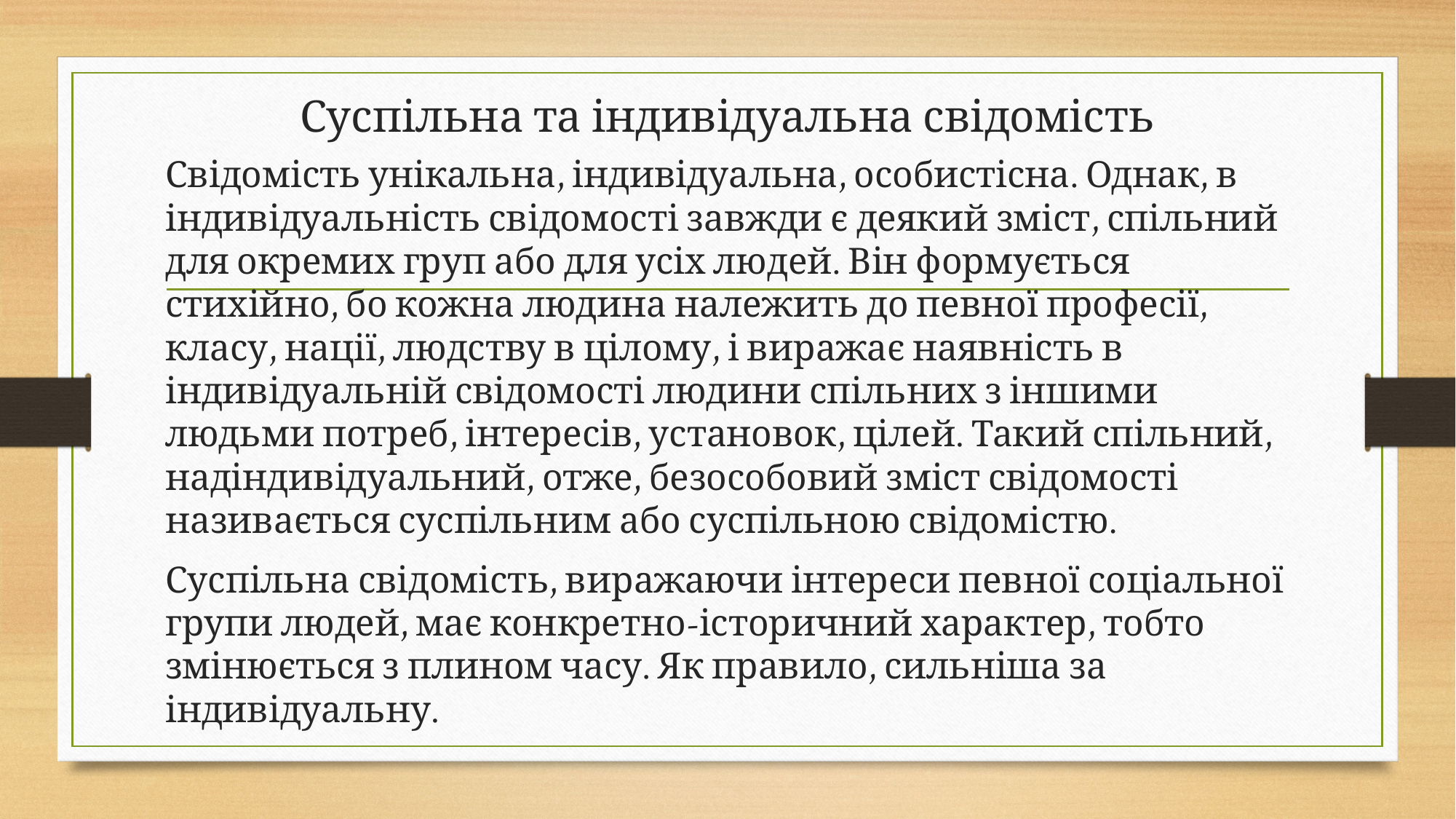

# Суспільна та індивідуальна свідомість
Свідомість унікальна, індивідуальна, особистісна. Однак, в індивідуальність свідомості завжди є деякий зміст, спільний для окремих груп або для усіх людей. Він формується стихійно, бо кожна людина належить до певної професії, класу, нації, людству в цілому, і виражає наявність в індивідуальній свідомості людини спільних з іншими людьми потреб, інтересів, установок, цілей. Такий спільний, надіндивідуальний, отже, безособовий зміст свідомості називається суспільним або суспільною свідомістю.
Суспільна свідомість, виражаючи інтереси певної соціальної групи людей, має конкретно-історичний характер, тобто змінюється з плином часу. Як правило, сильніша за індивідуальну.